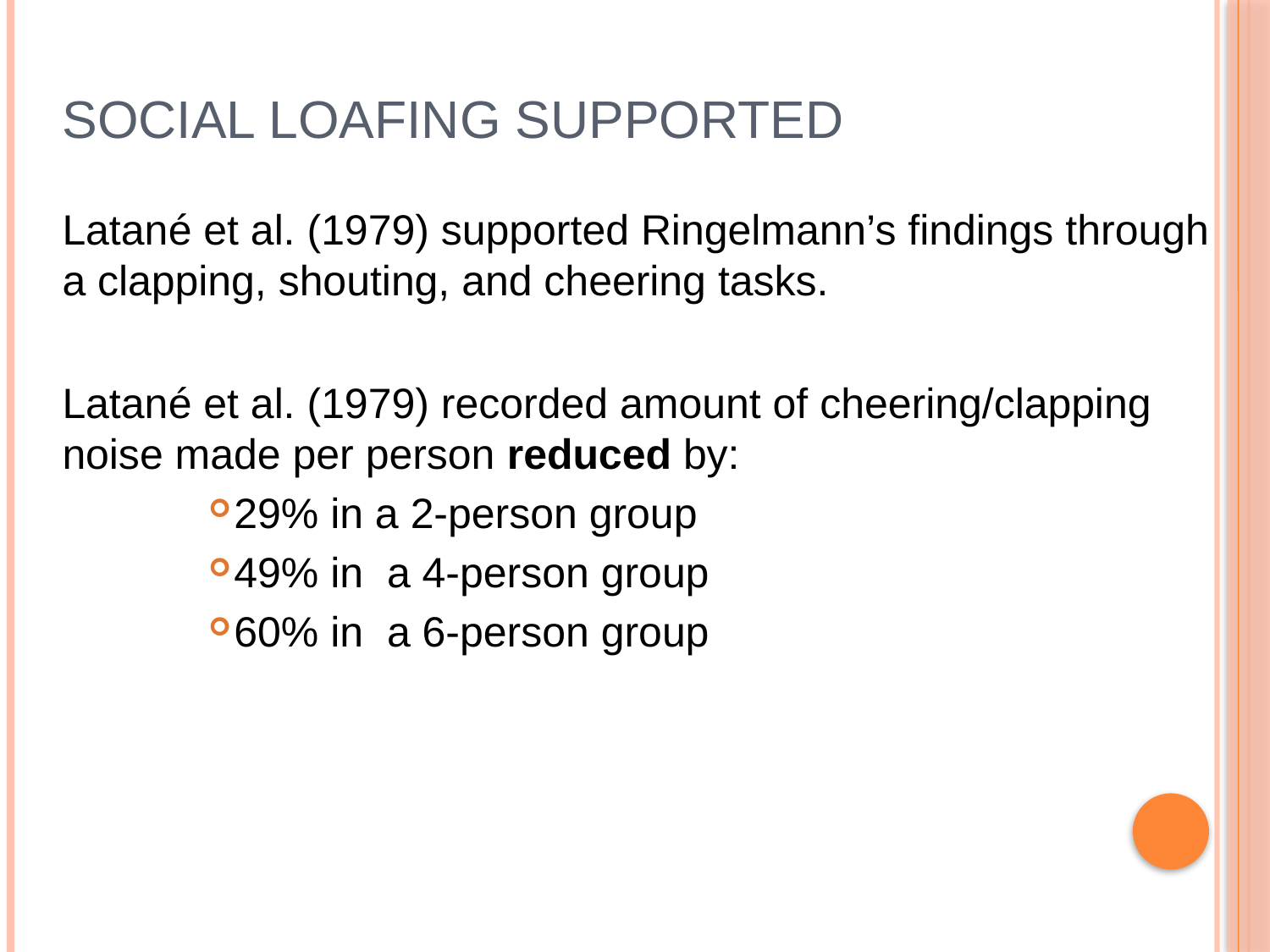

# Social Loafing Supported
Latané et al. (1979) supported Ringelmann’s findings through a clapping, shouting, and cheering tasks.

Latané et al. (1979) recorded amount of cheering/clapping noise made per person reduced by:
29% in a 2-person group
49% in  a 4-person group
60% in  a 6-person group